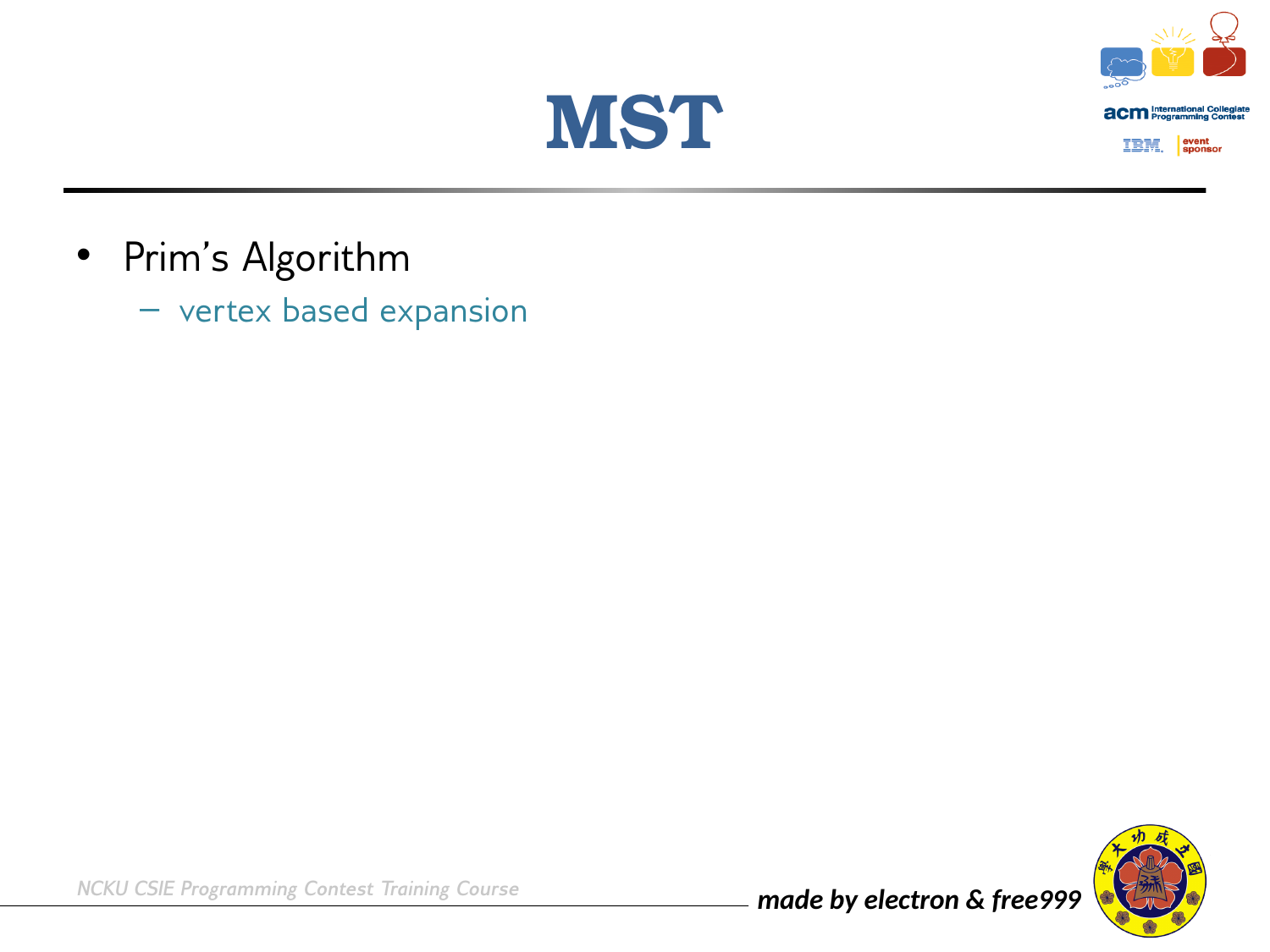

# MST
Prim’s Algorithm
vertex based expansion
NCKU CSIE Programming Contest Training Course